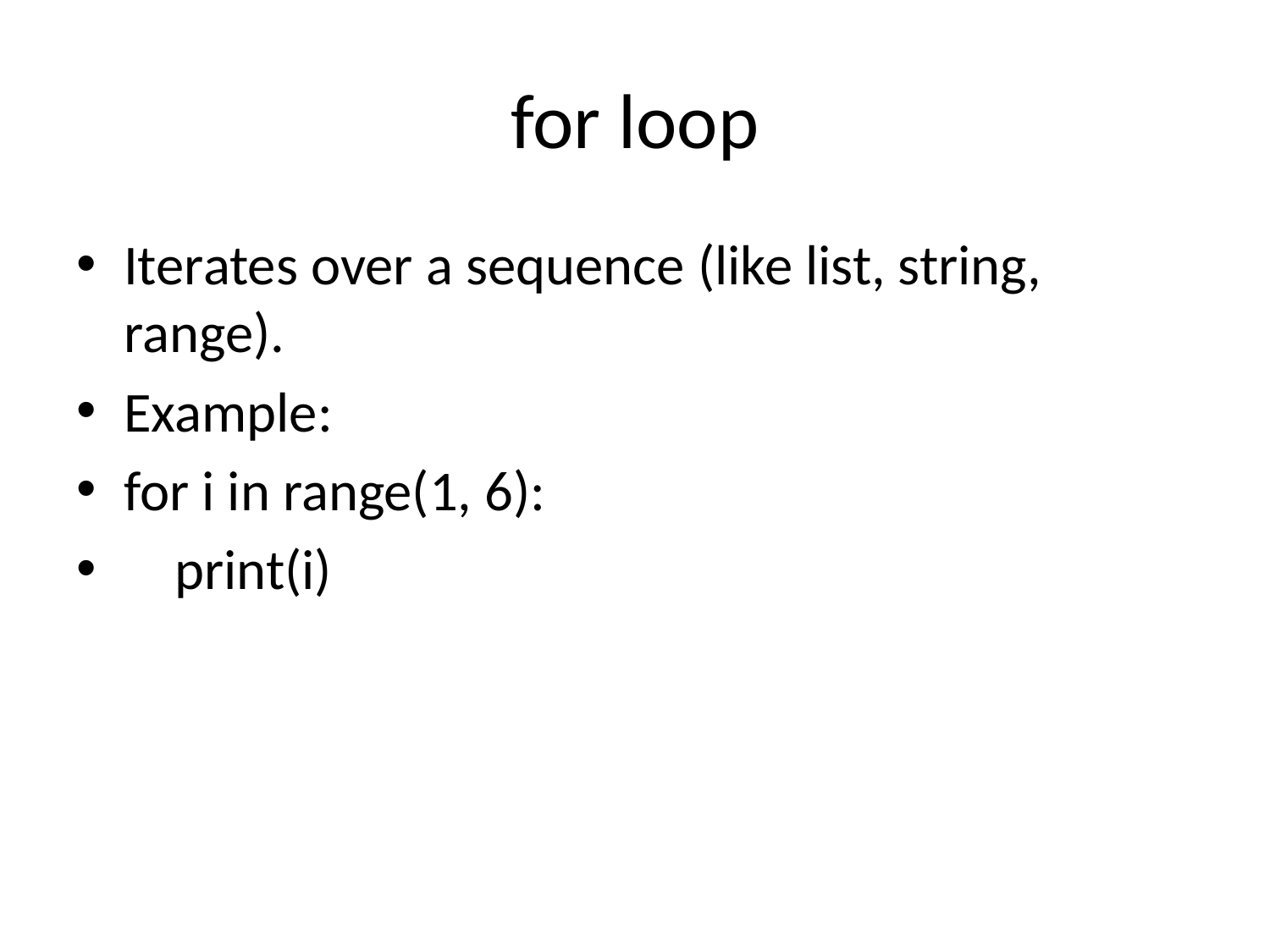

# for loop
Iterates over a sequence (like list, string, range).
Example:
for i in range(1, 6):
    print(i)